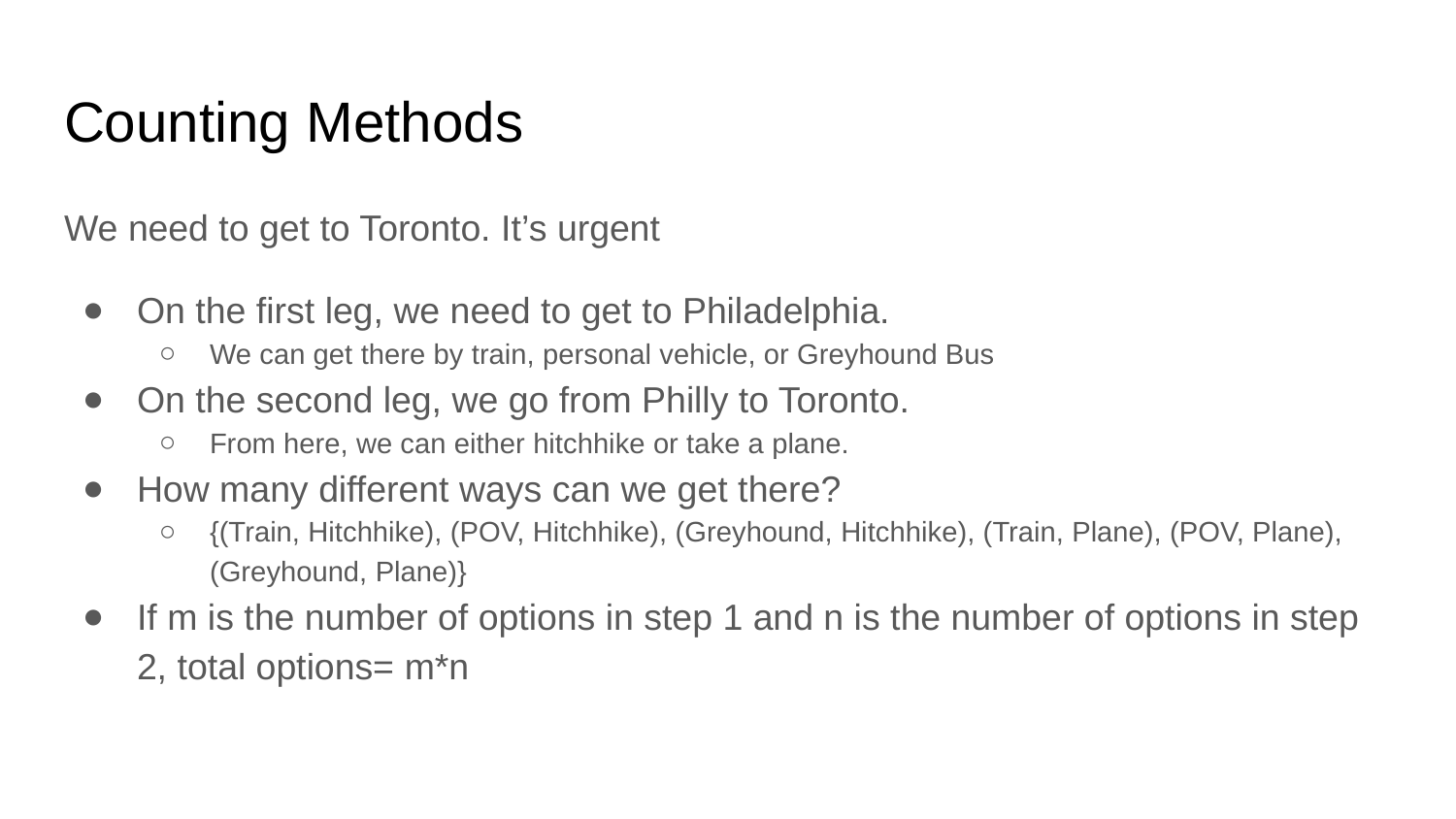

# Counting Methods
We need to get to Toronto. It’s urgent
On the first leg, we need to get to Philadelphia.
We can get there by train, personal vehicle, or Greyhound Bus
On the second leg, we go from Philly to Toronto.
From here, we can either hitchhike or take a plane.
How many different ways can we get there?
{(Train, Hitchhike), (POV, Hitchhike), (Greyhound, Hitchhike), (Train, Plane), (POV, Plane), (Greyhound, Plane)}
If m is the number of options in step 1 and n is the number of options in step 2, total options= m*n